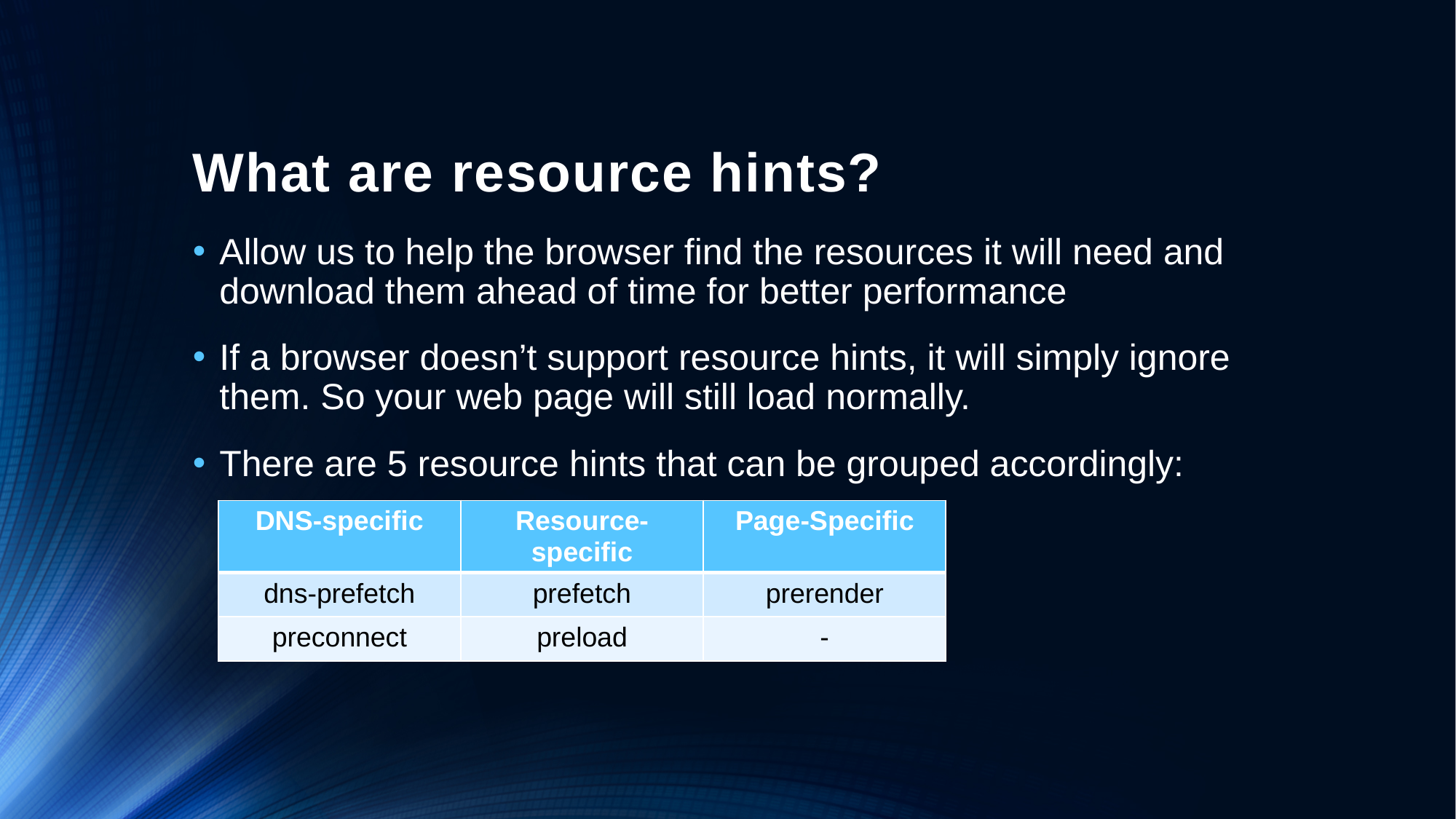

# What are resource hints?
Allow us to help the browser find the resources it will need and download them ahead of time for better performance
If a browser doesn’t support resource hints, it will simply ignore them. So your web page will still load normally.
There are 5 resource hints that can be grouped accordingly:

| DNS-specific | Resource-specific | Page-Specific |
| --- | --- | --- |
| dns-prefetch | prefetch | prerender |
| preconnect | preload | - |